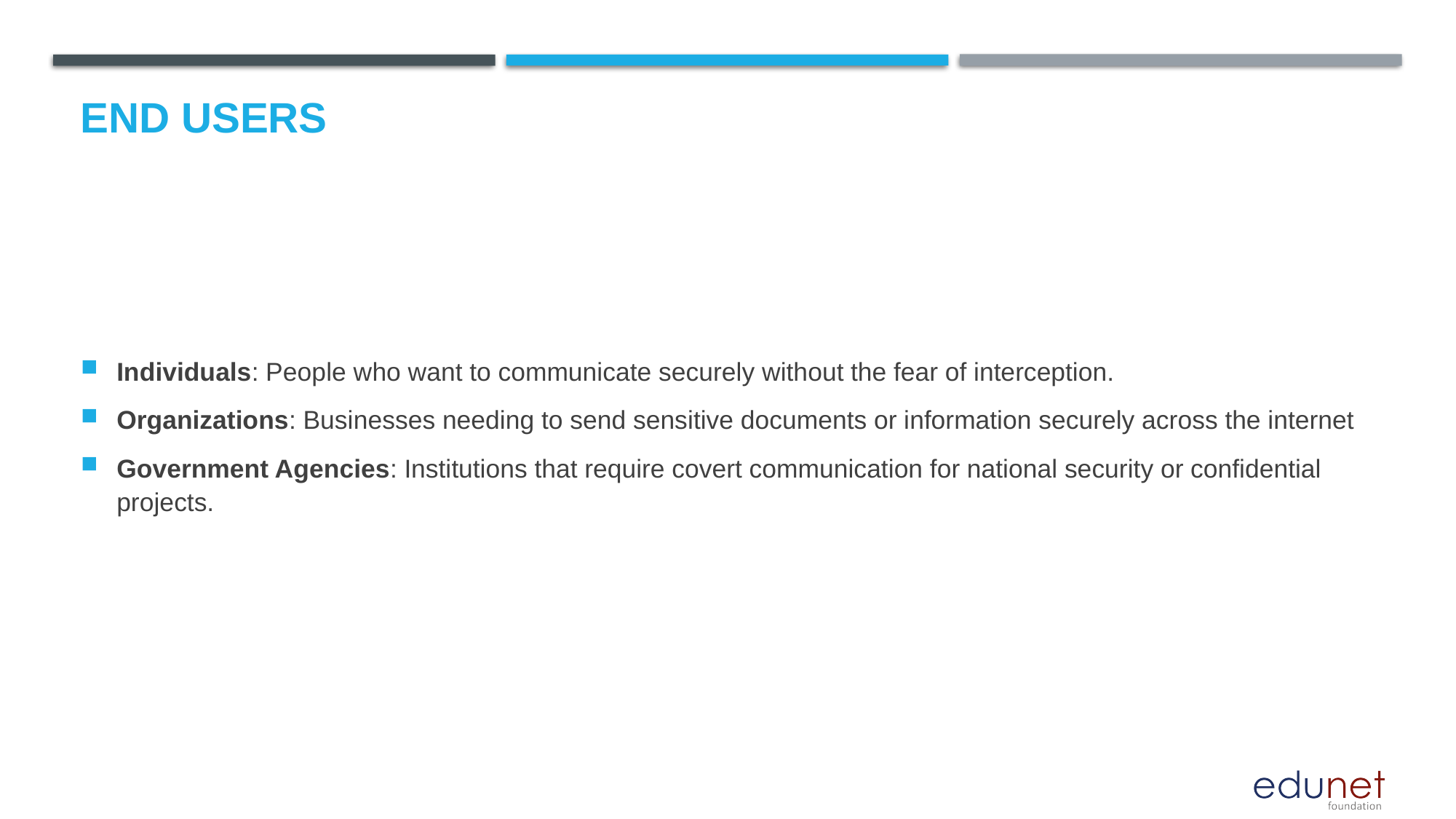

# End users
Individuals: People who want to communicate securely without the fear of interception.
Organizations: Businesses needing to send sensitive documents or information securely across the internet
Government Agencies: Institutions that require covert communication for national security or confidential projects.